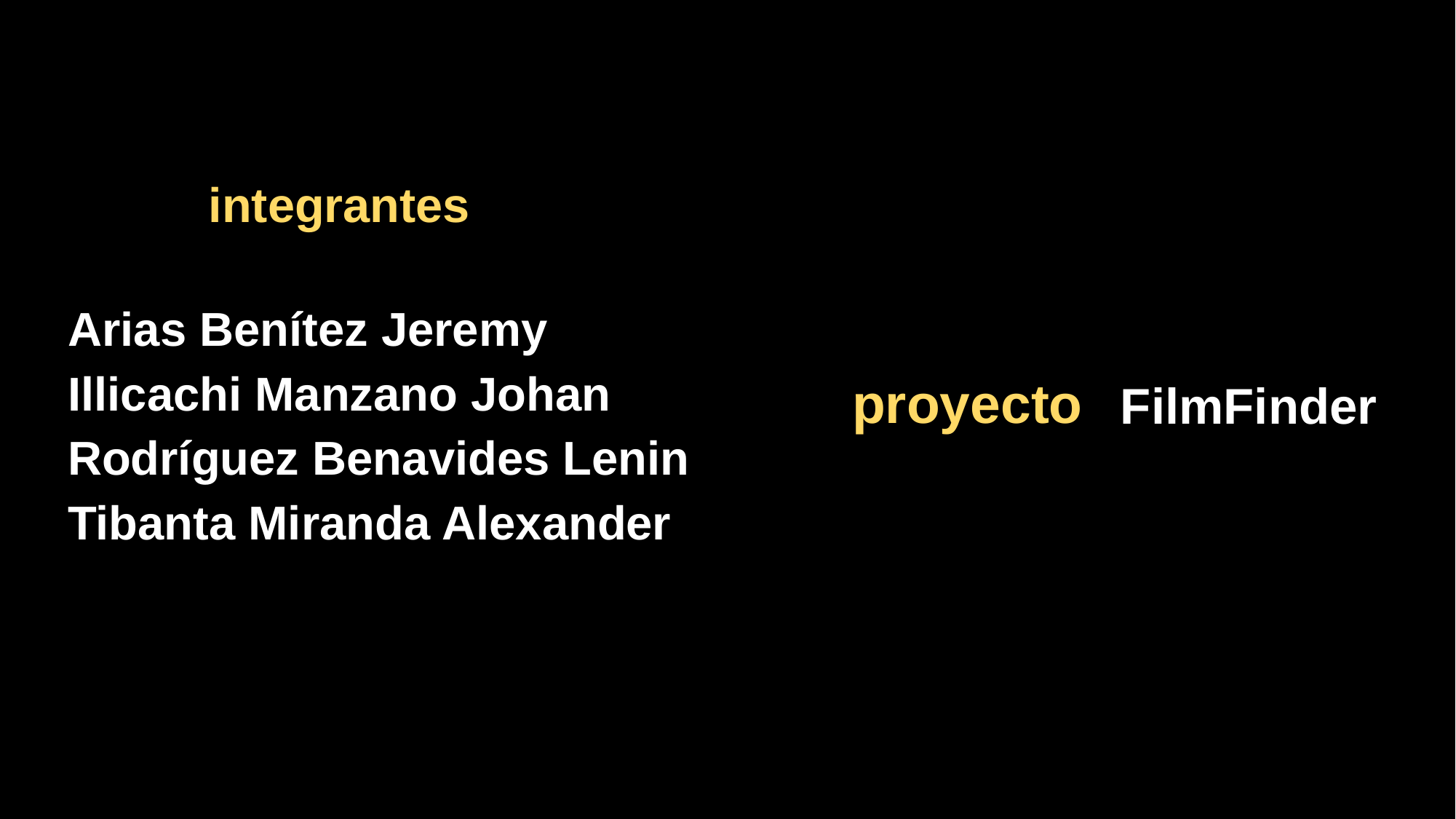

integrantes
Arias Benítez Jeremy
Illicachi Manzano Johan
Rodríguez Benavides Lenin
Tibanta Miranda Alexander
proyecto
FilmFinder